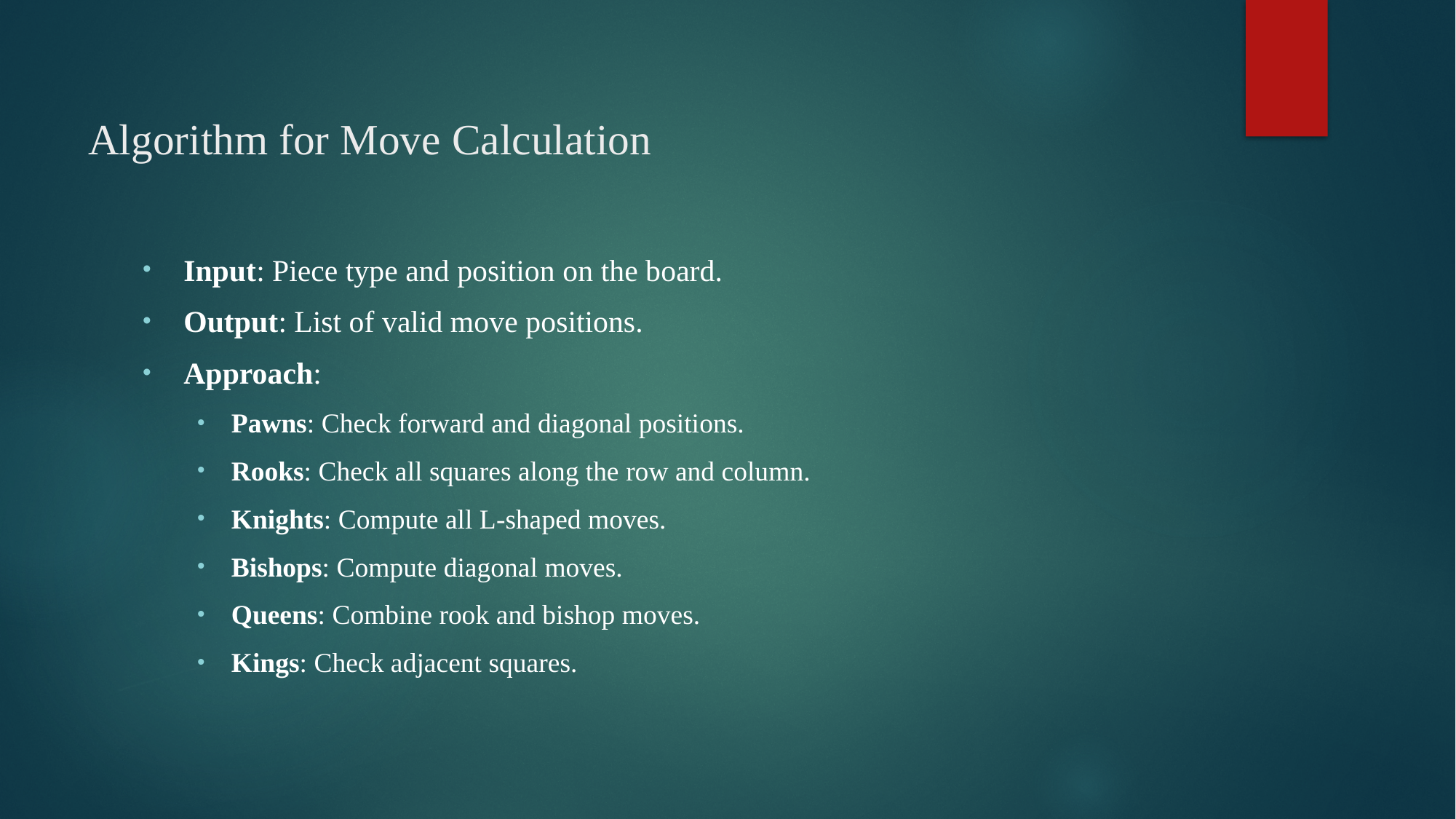

# Algorithm for Move Calculation
Input: Piece type and position on the board.
Output: List of valid move positions.
Approach:
Pawns: Check forward and diagonal positions.
Rooks: Check all squares along the row and column.
Knights: Compute all L-shaped moves.
Bishops: Compute diagonal moves.
Queens: Combine rook and bishop moves.
Kings: Check adjacent squares.